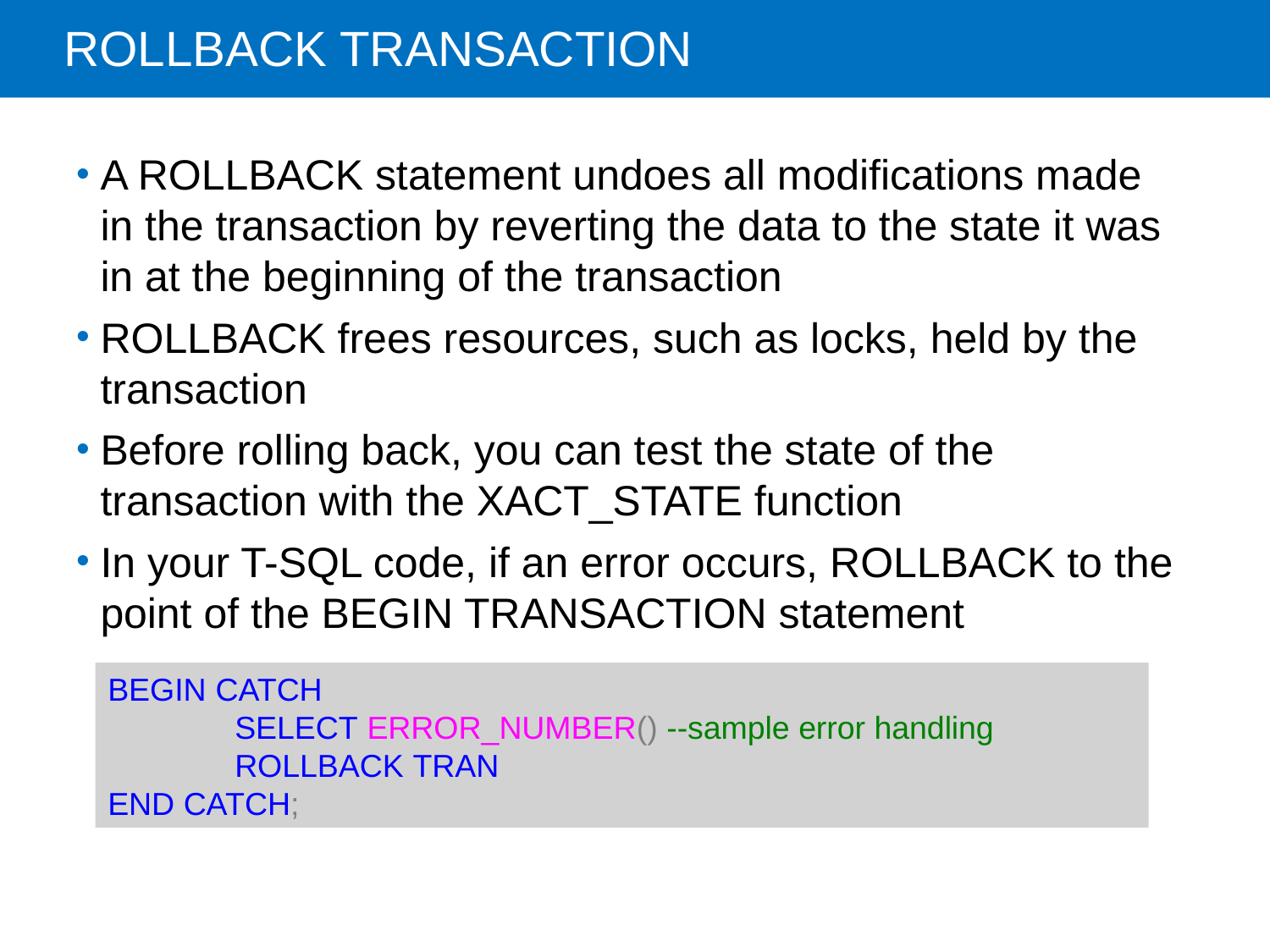

# ROLLBACK TRANSACTION
A ROLLBACK statement undoes all modifications made in the transaction by reverting the data to the state it was in at the beginning of the transaction
ROLLBACK frees resources, such as locks, held by the transaction
Before rolling back, you can test the state of the transaction with the XACT_STATE function
In your T-SQL code, if an error occurs, ROLLBACK to the point of the BEGIN TRANSACTION statement

BEGIN CATCH
	SELECT ERROR_NUMBER() --sample error handling
	ROLLBACK TRAN
END CATCH;